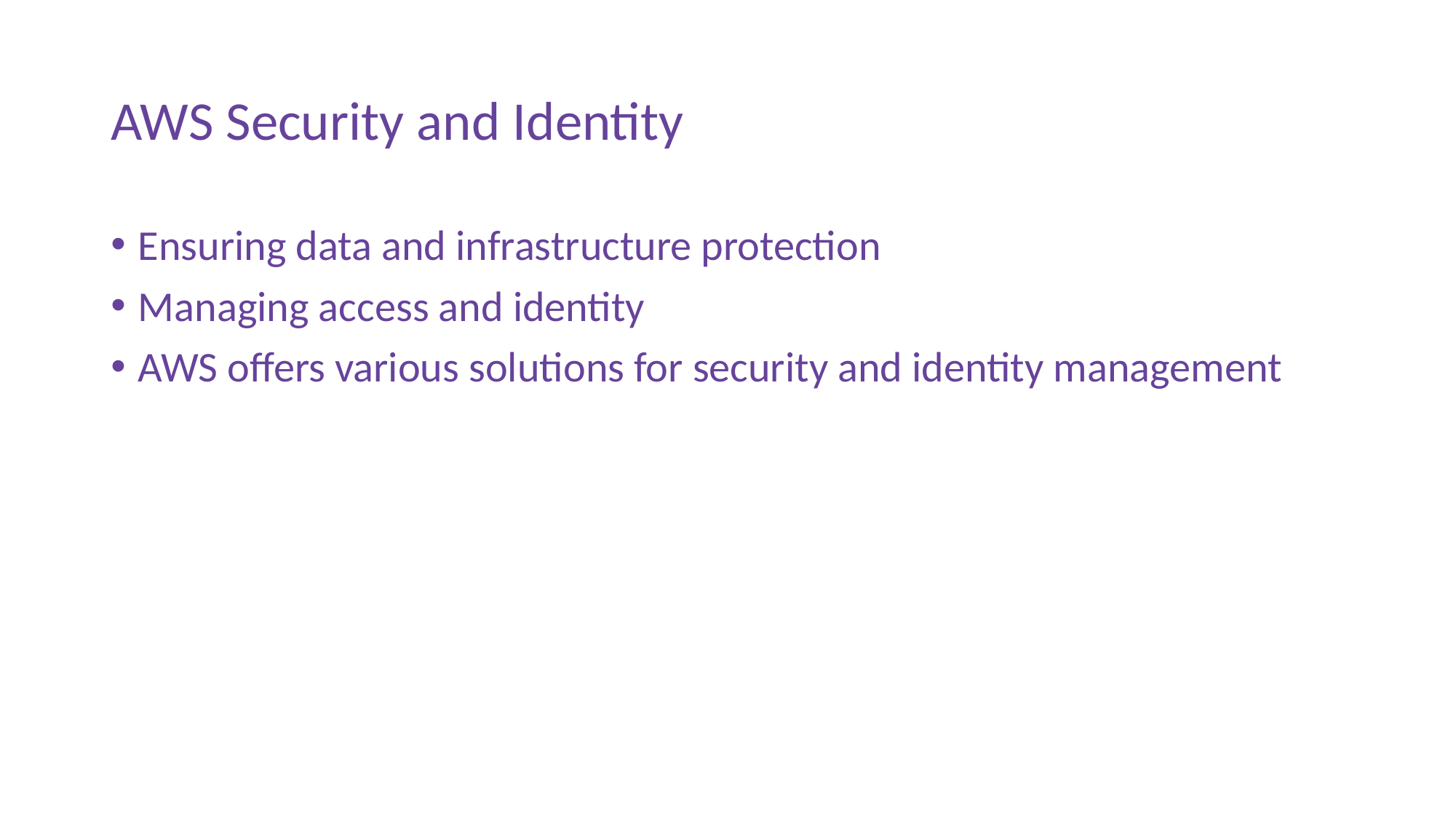

# AWS Security and Identity
Ensuring data and infrastructure protection
Managing access and identity
AWS offers various solutions for security and identity management